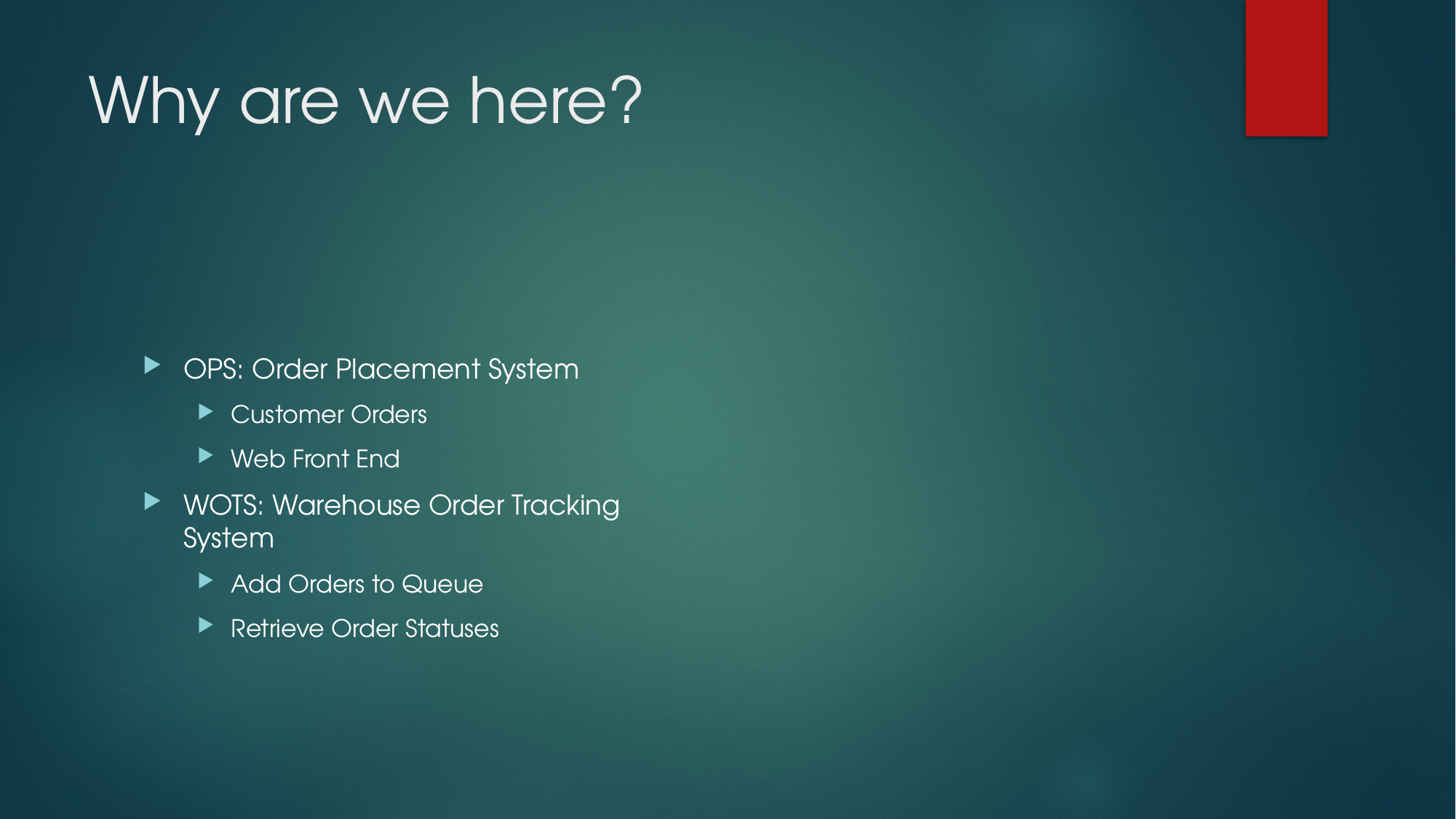

# Why are we here?

OPS: Order Placement System
Customer Orders
Web Front End
WOTS: Warehouse Order Tracking System
Add Orders to Queue
Retrieve Order Statuses